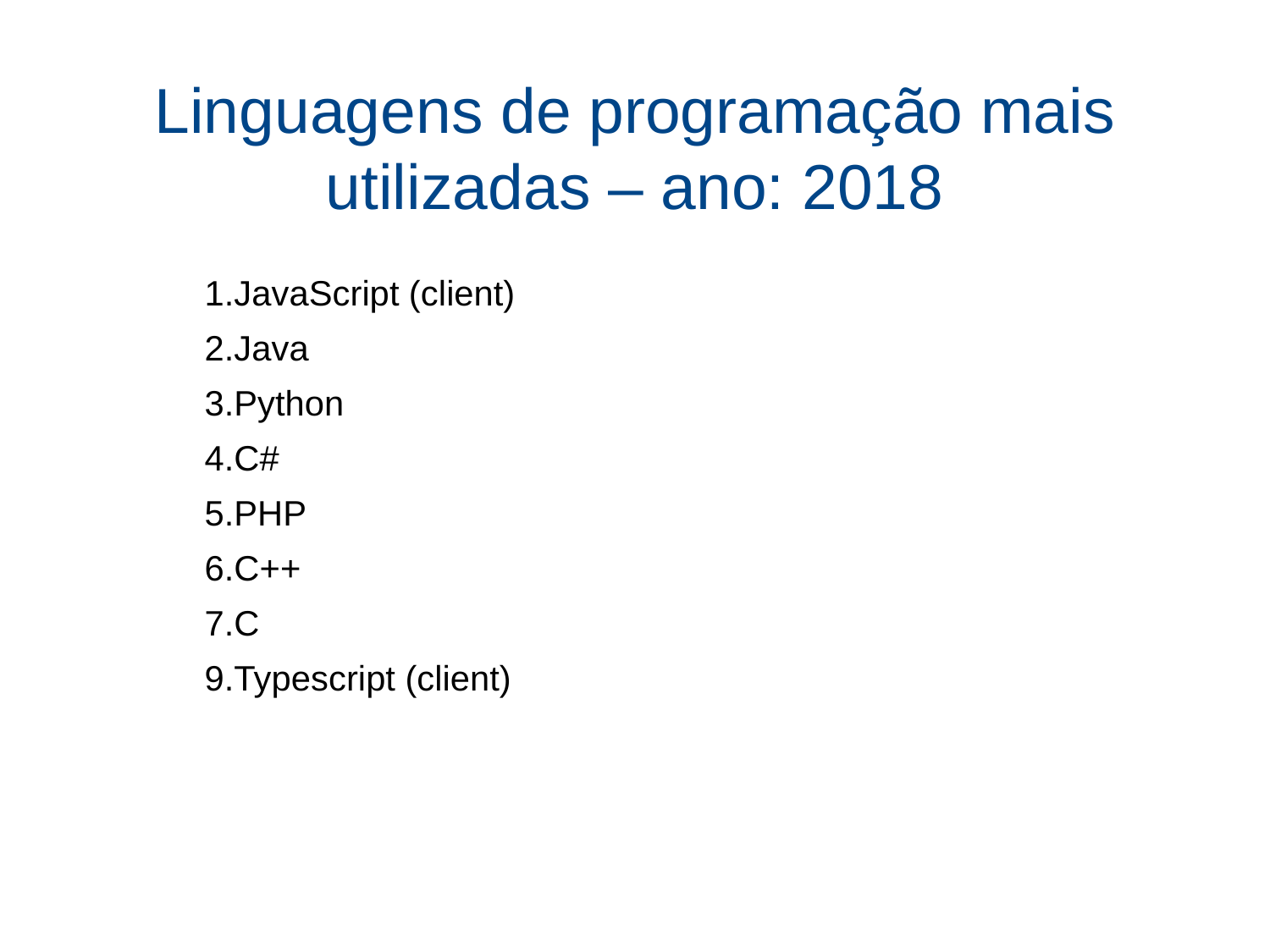

# Linguagens de programação mais utilizadas – ano: 2018
1.JavaScript (client)
2.Java
3.Python
4.C#
5.PHP
6.C++
7.C
9.Typescript (client)